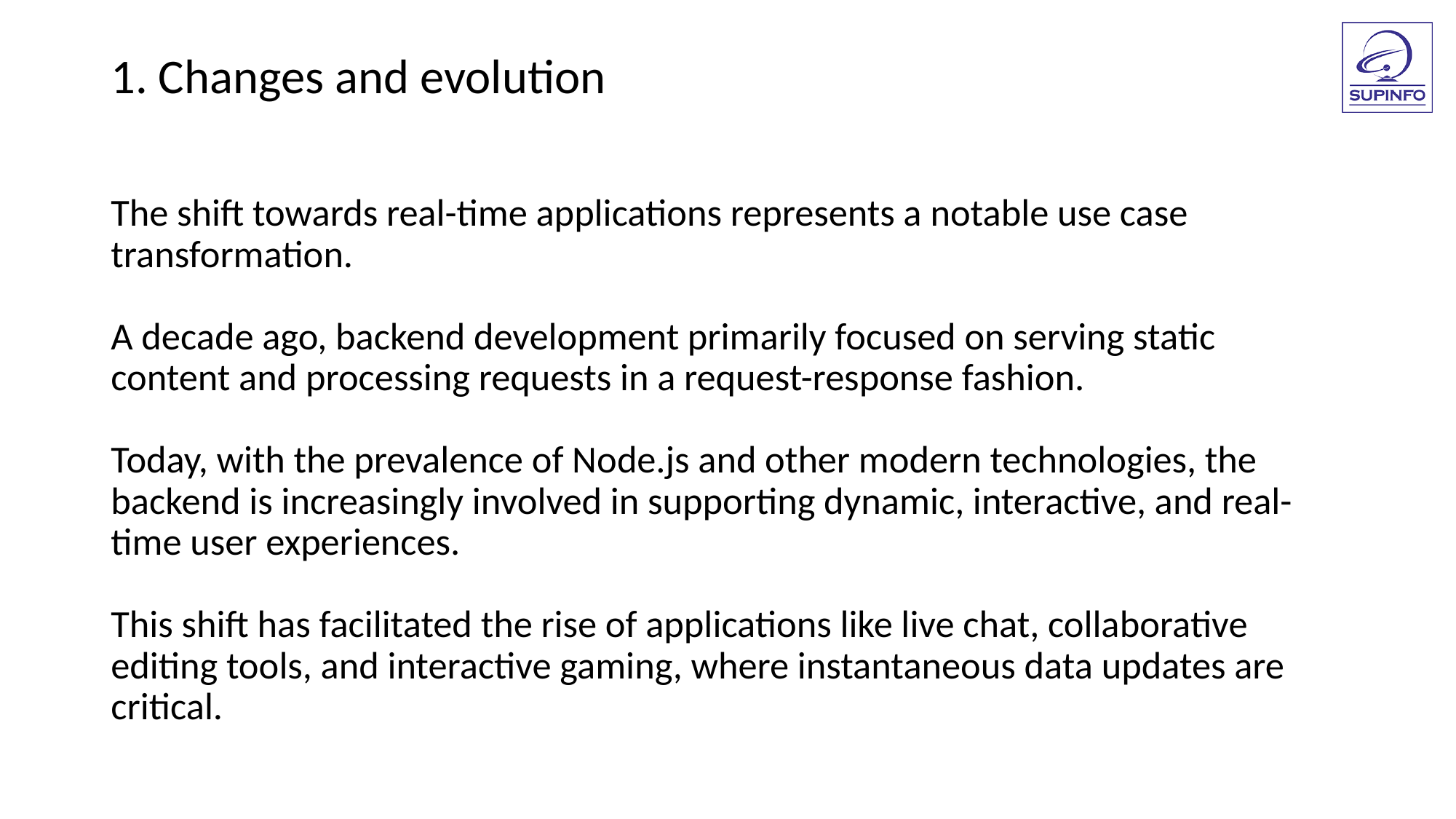

1. Changes and evolution
The shift towards real-time applications represents a notable use case transformation.

A decade ago, backend development primarily focused on serving static content and processing requests in a request-response fashion.

Today, with the prevalence of Node.js and other modern technologies, the backend is increasingly involved in supporting dynamic, interactive, and real-time user experiences.

This shift has facilitated the rise of applications like live chat, collaborative editing tools, and interactive gaming, where instantaneous data updates are critical.